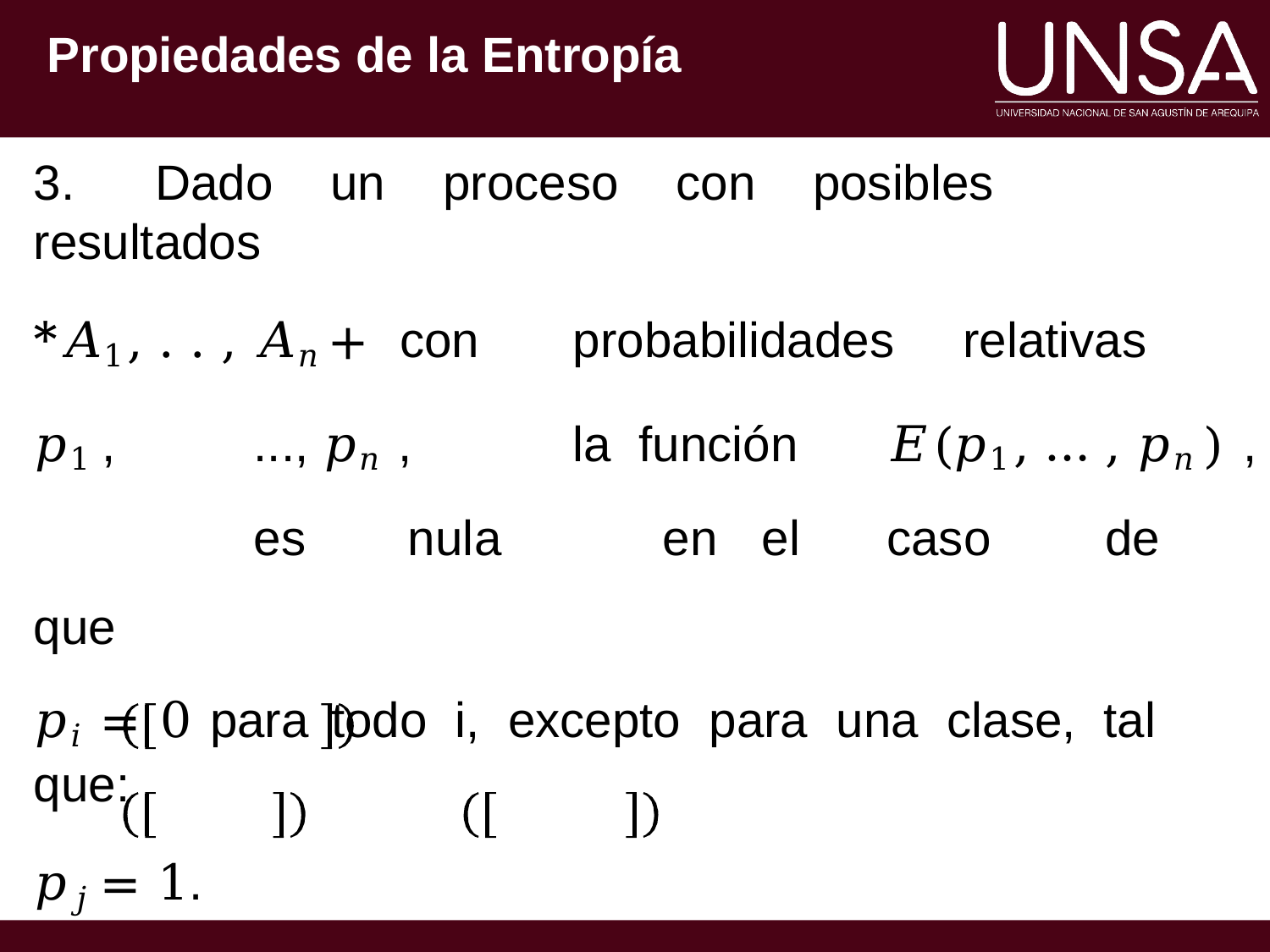

# Propiedades de la Entropía
3.	Dado	un	proceso	con	posibles	resultados
*𝐴1, . . , 𝐴𝑛+  con	probabilidades	relativas		𝑝1 ,	..., 𝑝𝑛 ,	la  función	𝐸(𝑝1, … , 𝑝𝑛) ,	es	nula		en	el	caso		de	que
𝑝𝑖  = 0 para	todo	i,	excepto	para	una	clase,	tal	que:
𝑝𝑗 = 1.
Se puede decir que:
𝑬𝒏𝒕	𝒌+, 𝒌 −	= 𝟏 (ausencia total de homogeneidad)
𝑬𝒏𝒕	𝒑+, 𝟎	= 𝑬𝒏𝒕	𝟎, 𝒏 −	= 𝟎 (homogeneidad total)